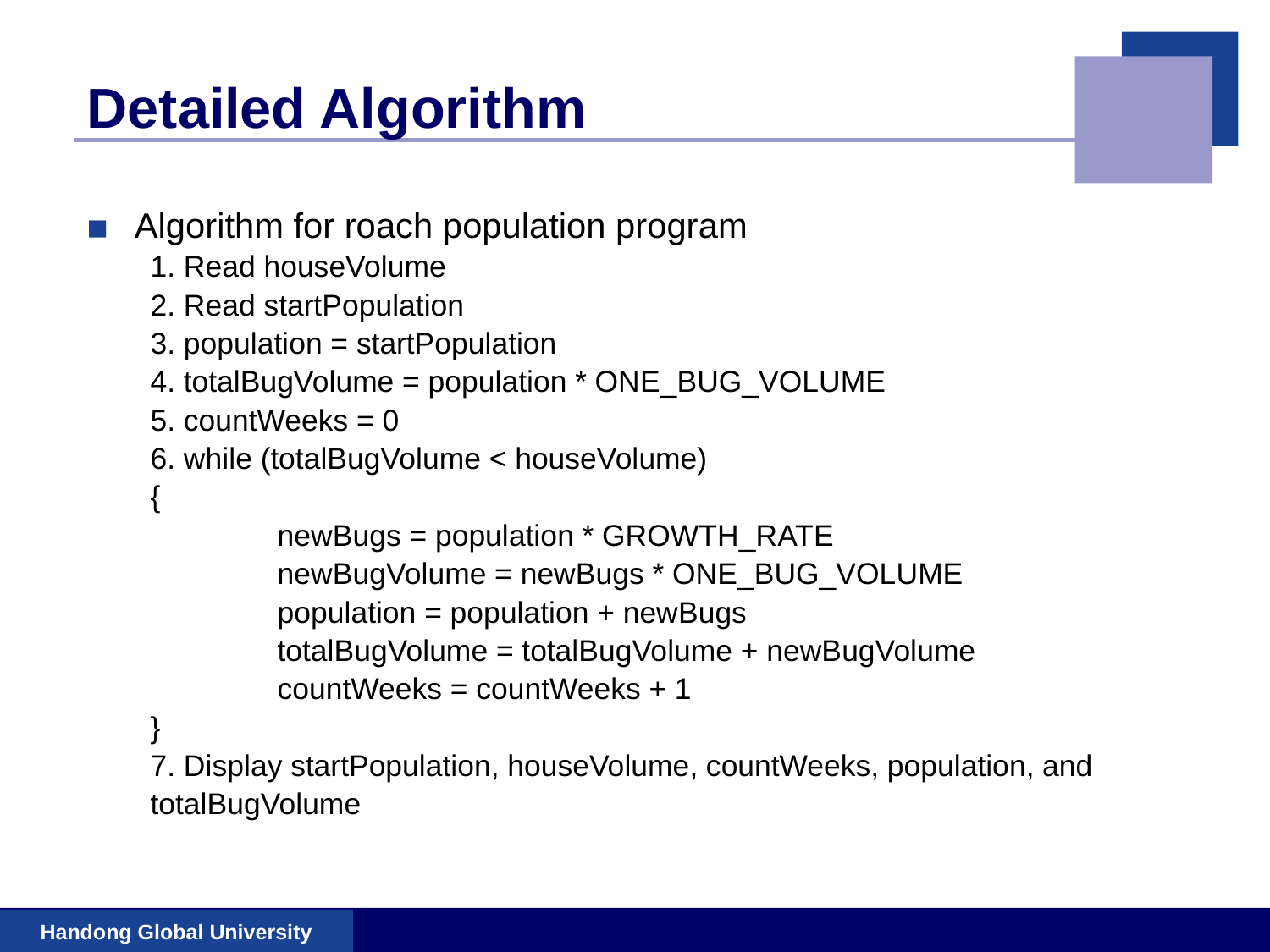

# Detailed Algorithm
Algorithm for roach population program
1. Read houseVolume
2. Read startPopulation
3. population = startPopulation
4. totalBugVolume = population * ONE_BUG_VOLUME
5. countWeeks = 0
6. while (totalBugVolume < houseVolume)
{
	newBugs = population * GROWTH_RATE
	newBugVolume = newBugs * ONE_BUG_VOLUME
	population = population + newBugs
	totalBugVolume = totalBugVolume + newBugVolume
	countWeeks = countWeeks + 1
}
7. Display startPopulation, houseVolume, countWeeks, population, and
totalBugVolume